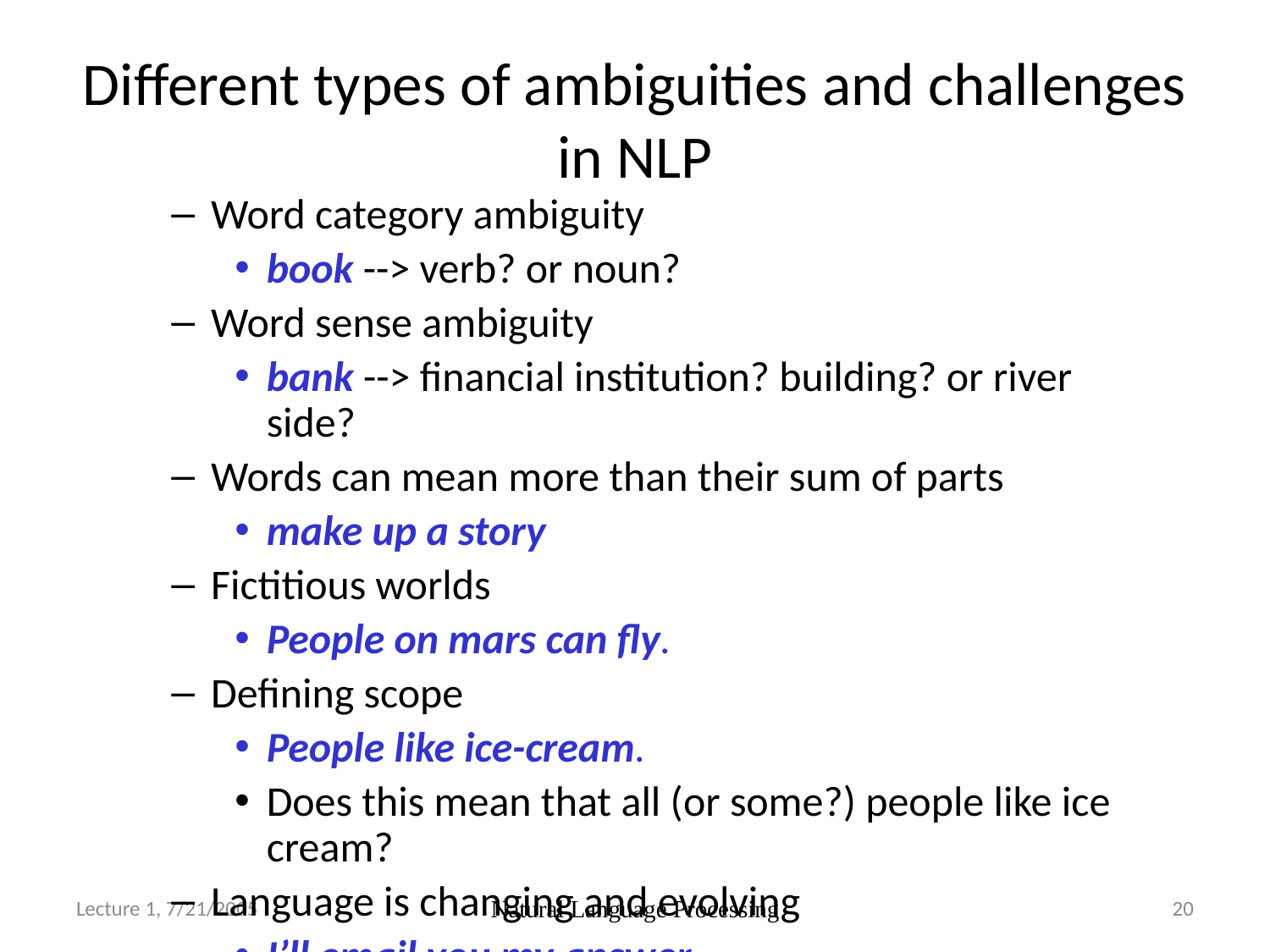

# Different types of ambiguities and challenges in NLP
Word category ambiguity
book --> verb? or noun?
Word sense ambiguity
bank --> financial institution? building? or river side?
Words can mean more than their sum of parts
make up a story
Fictitious worlds
People on mars can fly.
Defining scope
People like ice-cream.
Does this mean that all (or some?) people like ice cream?
Language is changing and evolving
I’ll email you my answer.
This new S.U.V. has a compartment for your mobile phone.
Googling, …
Lecture 1, 7/21/2005
Natural Language Processing
20